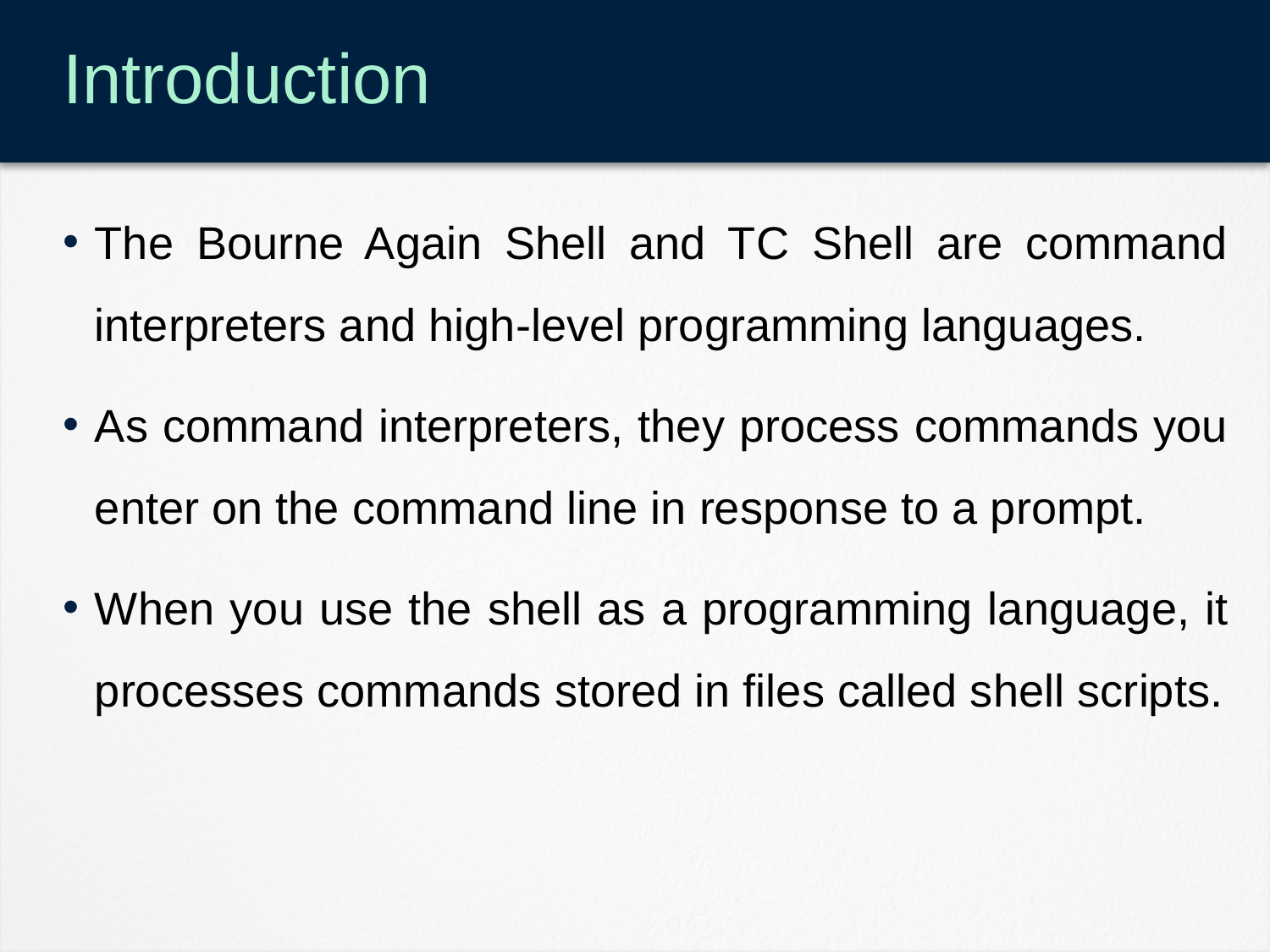

# Introduction
The Bourne Again Shell and TC Shell are command interpreters and high-level programming languages.
As command interpreters, they process commands you enter on the command line in response to a prompt.
When you use the shell as a programming language, it processes commands stored in files called shell scripts.